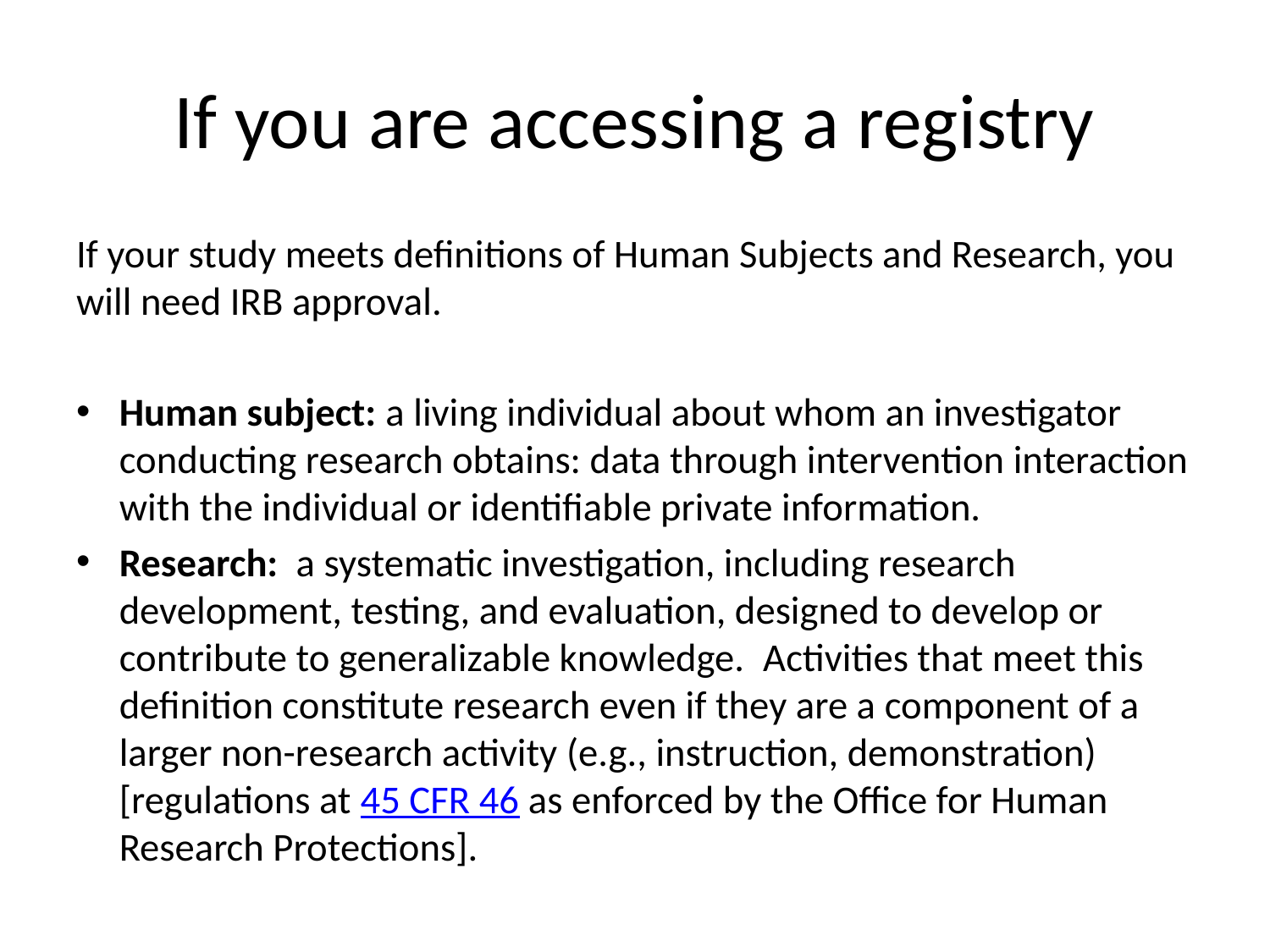

# If you are accessing a registry
If your study meets definitions of Human Subjects and Research, you will need IRB approval.

Human subject: a living individual about whom an investigator conducting research obtains: data through intervention interaction with the individual or identifiable private information.
Research:  a systematic investigation, including research development, testing, and evaluation, designed to develop or contribute to generalizable knowledge.  Activities that meet this definition constitute research even if they are a component of a larger non-research activity (e.g., instruction, demonstration) [regulations at 45 CFR 46 as enforced by the Office for Human Research Protections].